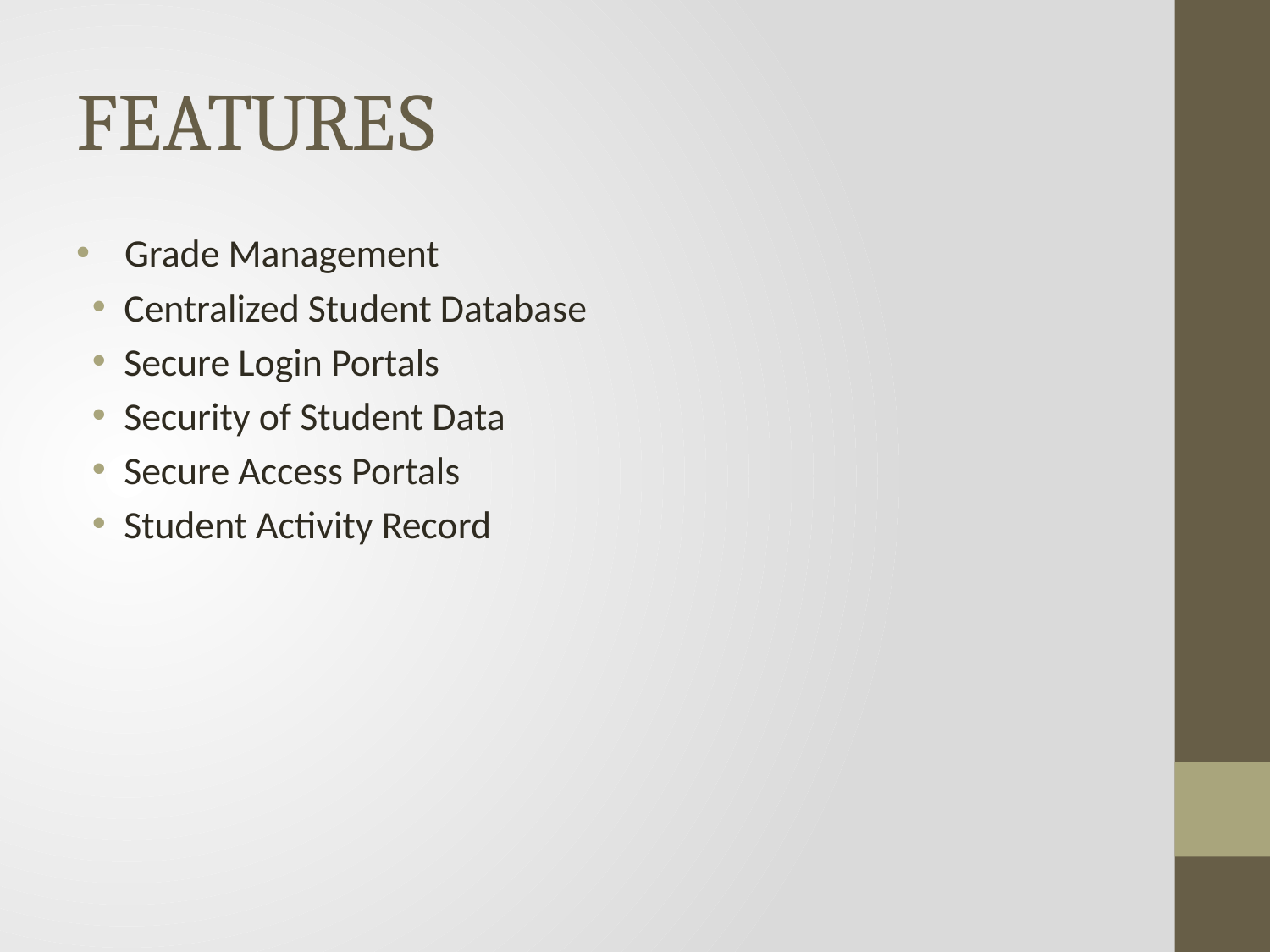

# FEATURES
 Grade Management
Centralized Student Database
Secure Login Portals
Security of Student Data
Secure Access Portals
Student Activity Record